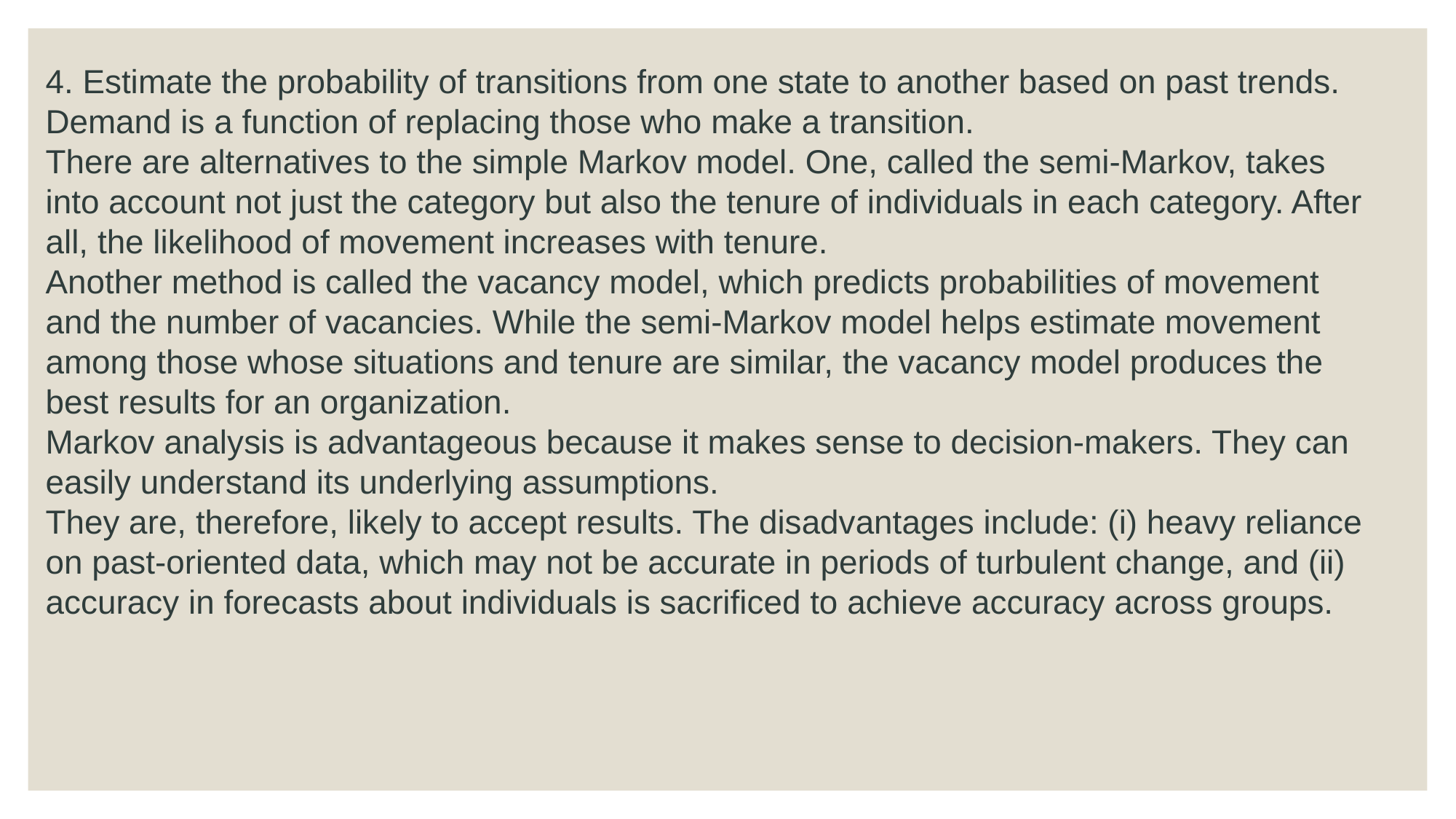

4. Estimate the probability of transitions from one state to another based on past trends. Demand is a function of replacing those who make a transition.
There are alternatives to the simple Markov model. One, called the semi-Markov, takes into account not just the category but also the tenure of individuals in each category. After all, the likelihood of movement increases with tenure.
Another method is called the vacancy model, which predicts probabilities of movement and the number of vacancies. While the semi-Markov model helps estimate movement among those whose situations and tenure are similar, the vacancy model produces the best results for an organization.
Markov analysis is advantageous because it makes sense to decision-makers. They can easily understand its underlying assumptions.
They are, therefore, likely to accept results. The disadvantages include: (i) heavy reliance on past-oriented data, which may not be accurate in periods of turbulent change, and (ii) accuracy in forecasts about individuals is sacrificed to achieve accuracy across groups.